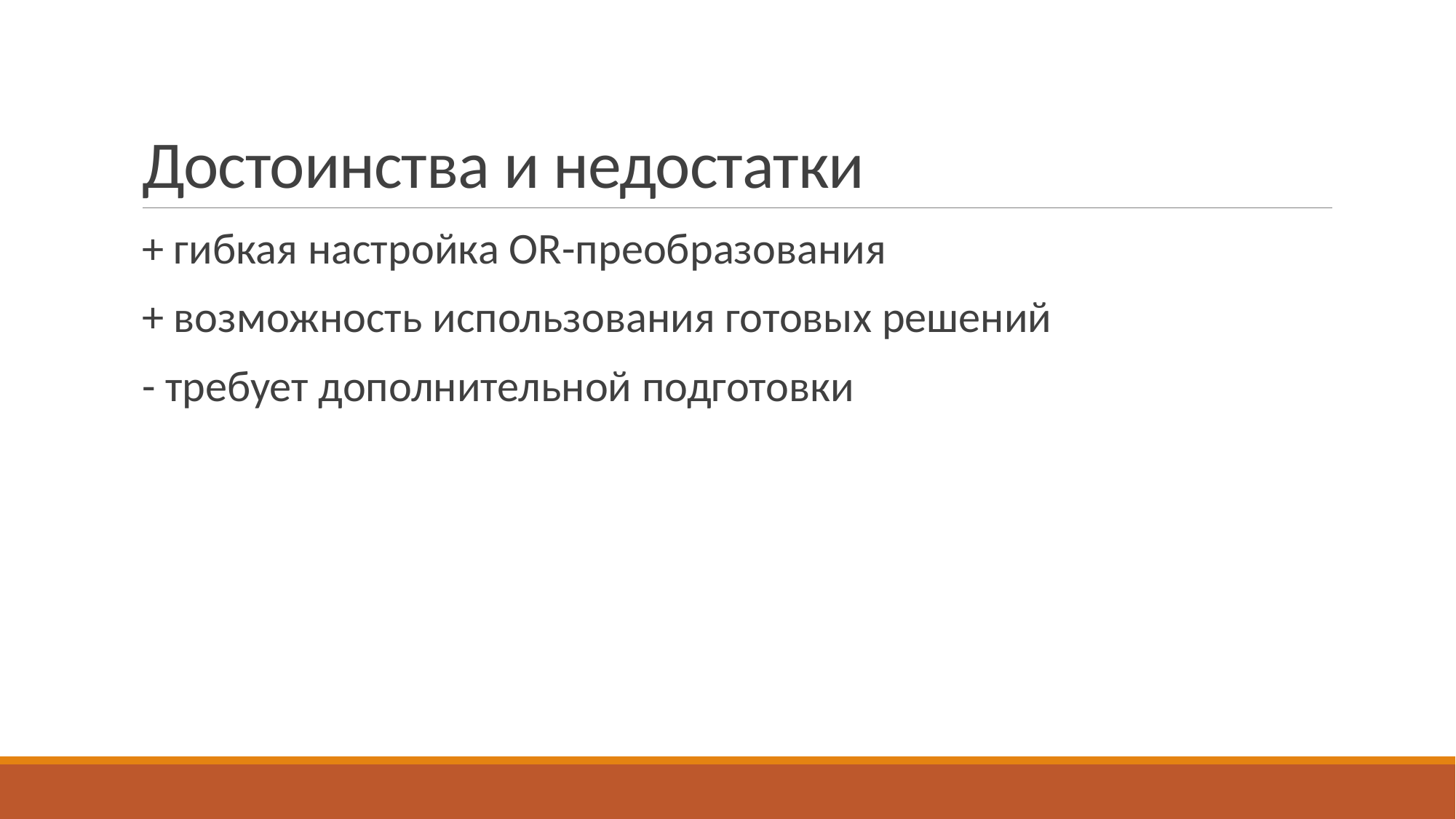

# Достоинства и недостатки
+ гибкая настройка OR-преобразования
+ возможность использования готовых решений
- требует дополнительной подготовки